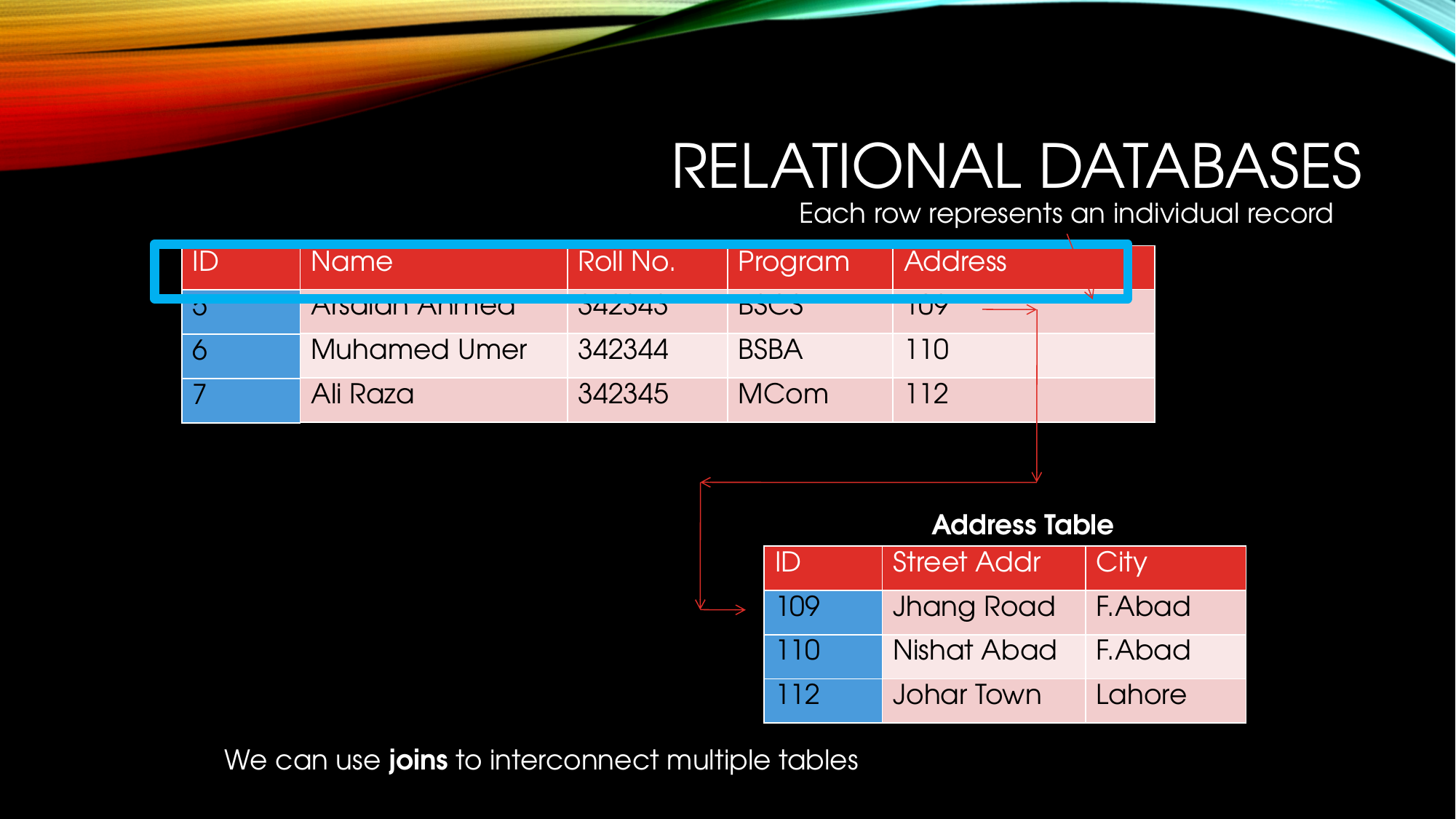

# Relational Databases
Each row represents an individual record
Student Table

| ID |
| --- |
| 5 |
| 6 |
| 7 |
| Name | Roll No. | Program | Address |
| --- | --- | --- | --- |
| Arsalan Ahmed | 342343 | BSCS | 109 |
| Muhamed Umer | 342344 | BSBA | 110 |
| Ali Raza | 342345 | MCom | 112 |
Address Table
| ID | Street Addr | City |
| --- | --- | --- |
| 109 | Jhang Road | F.Abad |
| 110 | Nishat Abad | F.Abad |
| 112 | Johar Town | Lahore |
We can use joins to interconnect multiple tables